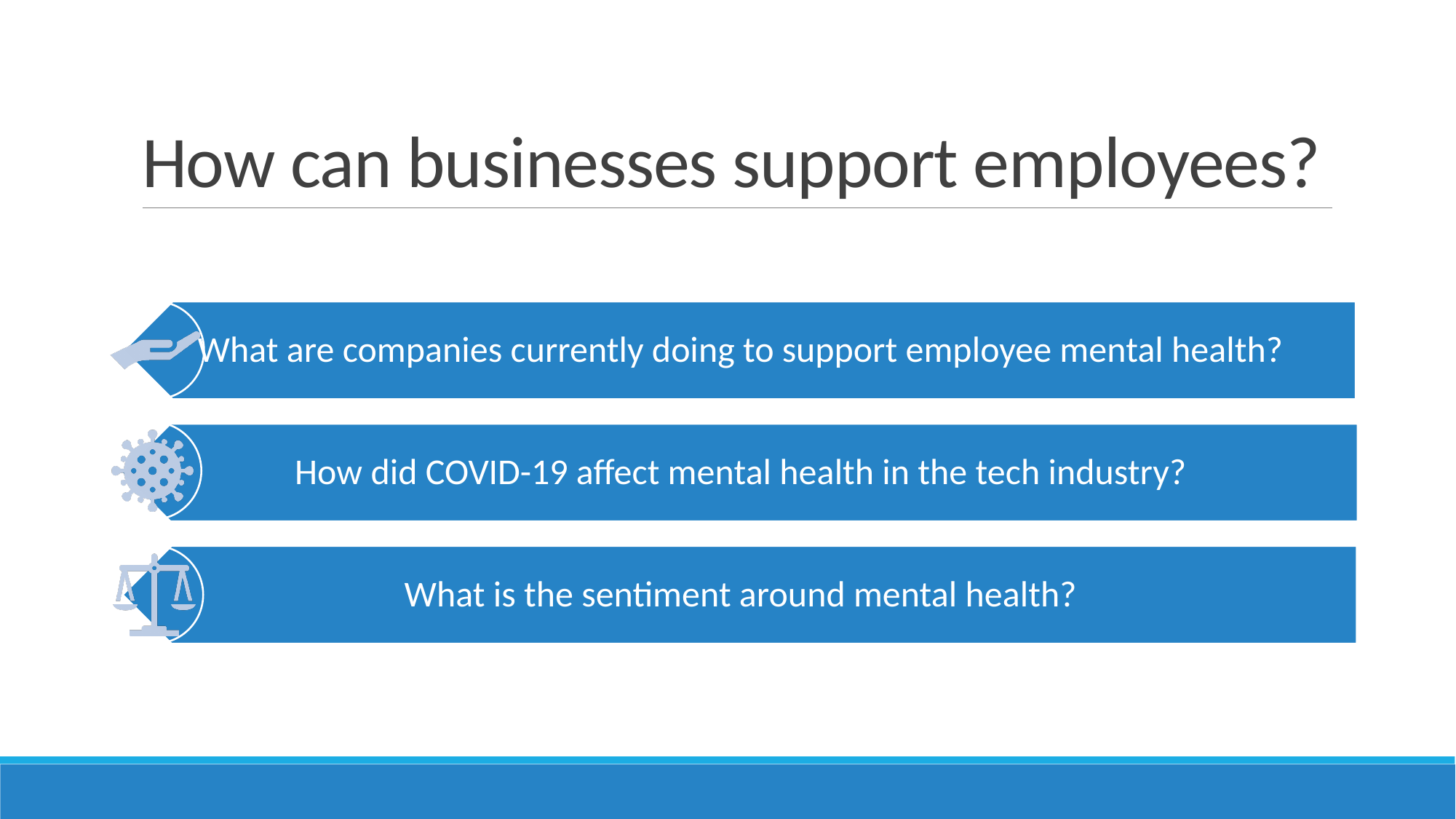

# How can businesses support employees?
What are companies currently doing to support employee mental health?
How did COVID-19 affect mental health in the tech industry?
What is the sentiment around mental health?